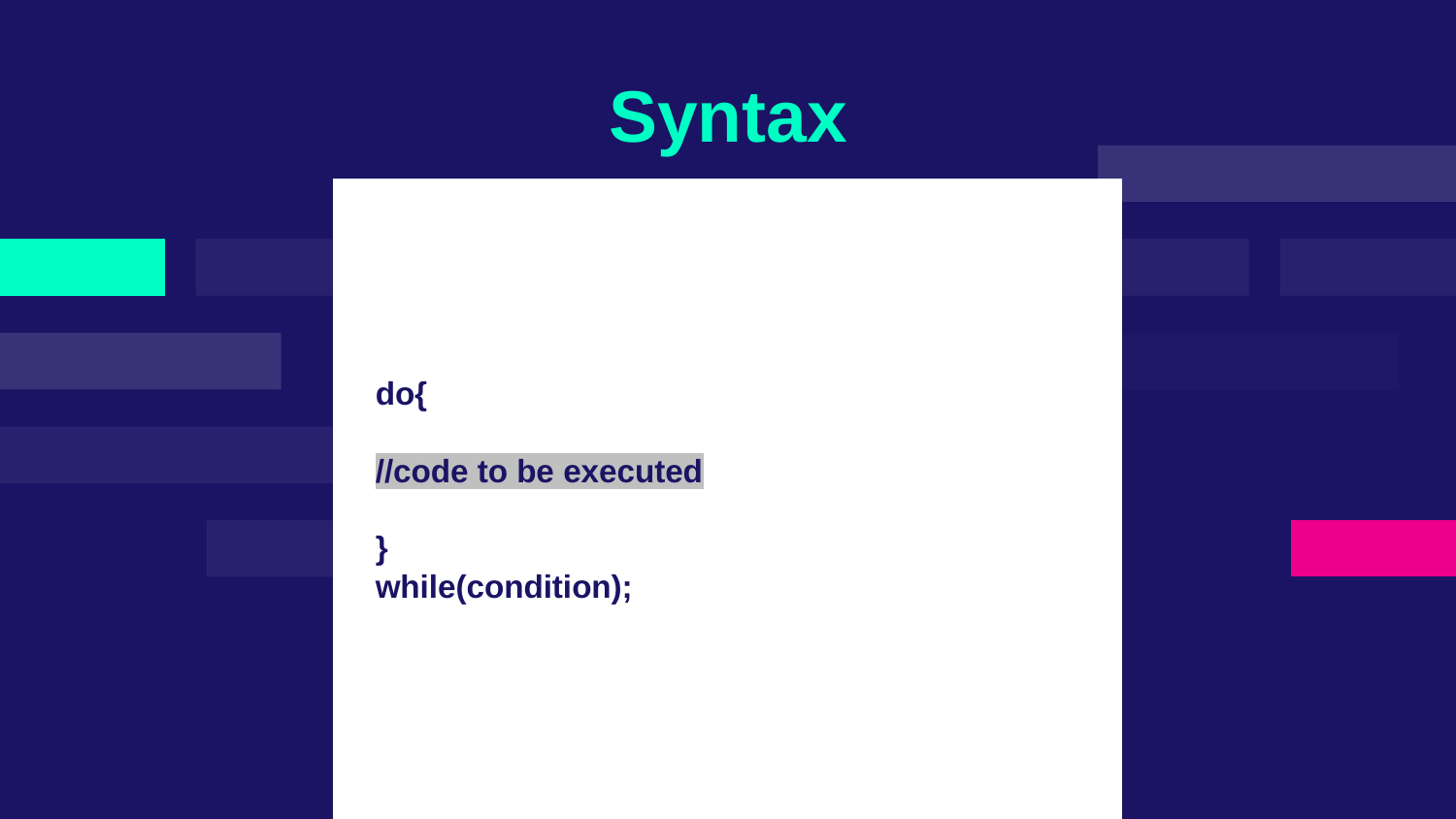

# Syntax

do{

//code to be executed

}
while(condition);